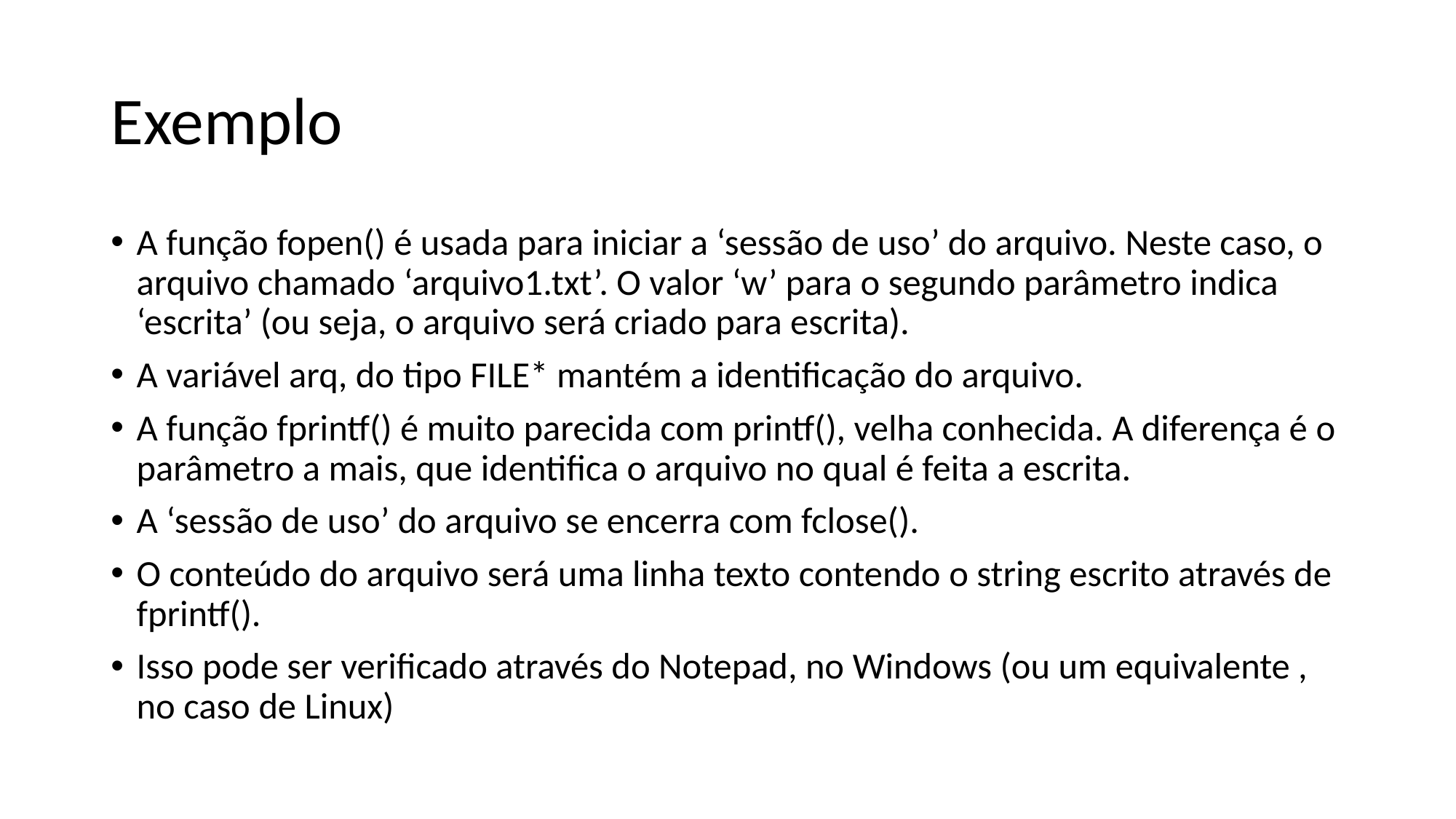

# Exemplo
A função fopen() é usada para iniciar a ‘sessão de uso’ do arquivo. Neste caso, o arquivo chamado ‘arquivo1.txt’. O valor ‘w’ para o segundo parâmetro indica ‘escrita’ (ou seja, o arquivo será criado para escrita).
A variável arq, do tipo FILE* mantém a identificação do arquivo.
A função fprintf() é muito parecida com printf(), velha conhecida. A diferença é o parâmetro a mais, que identifica o arquivo no qual é feita a escrita.
A ‘sessão de uso’ do arquivo se encerra com fclose().
O conteúdo do arquivo será uma linha texto contendo o string escrito através de fprintf().
Isso pode ser verificado através do Notepad, no Windows (ou um equivalente , no caso de Linux)